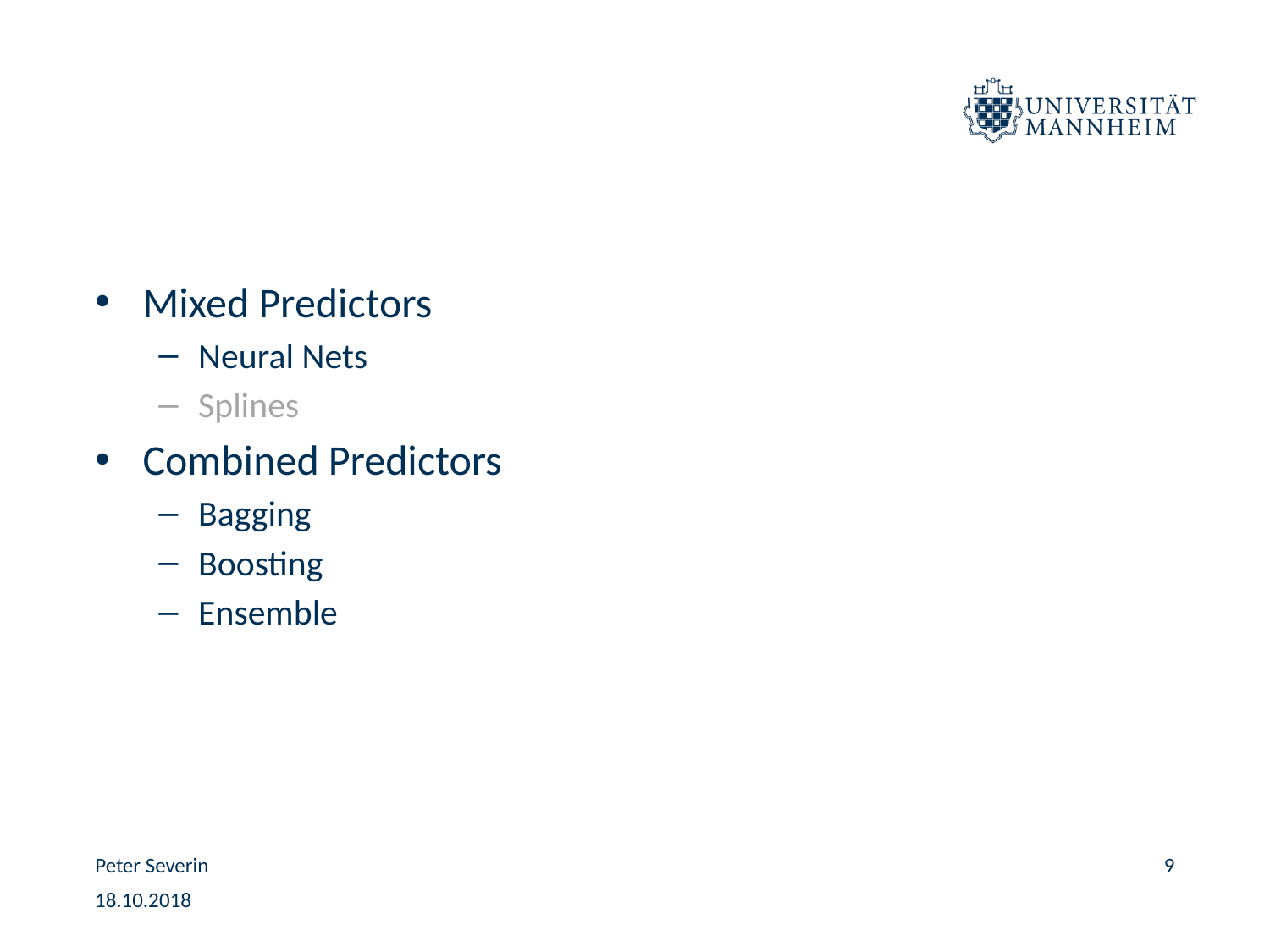

#
Mixed Predictors
Neural Nets
Splines
Combined Predictors
Bagging
Boosting
Ensemble
Peter Severin
9
18.10.2018